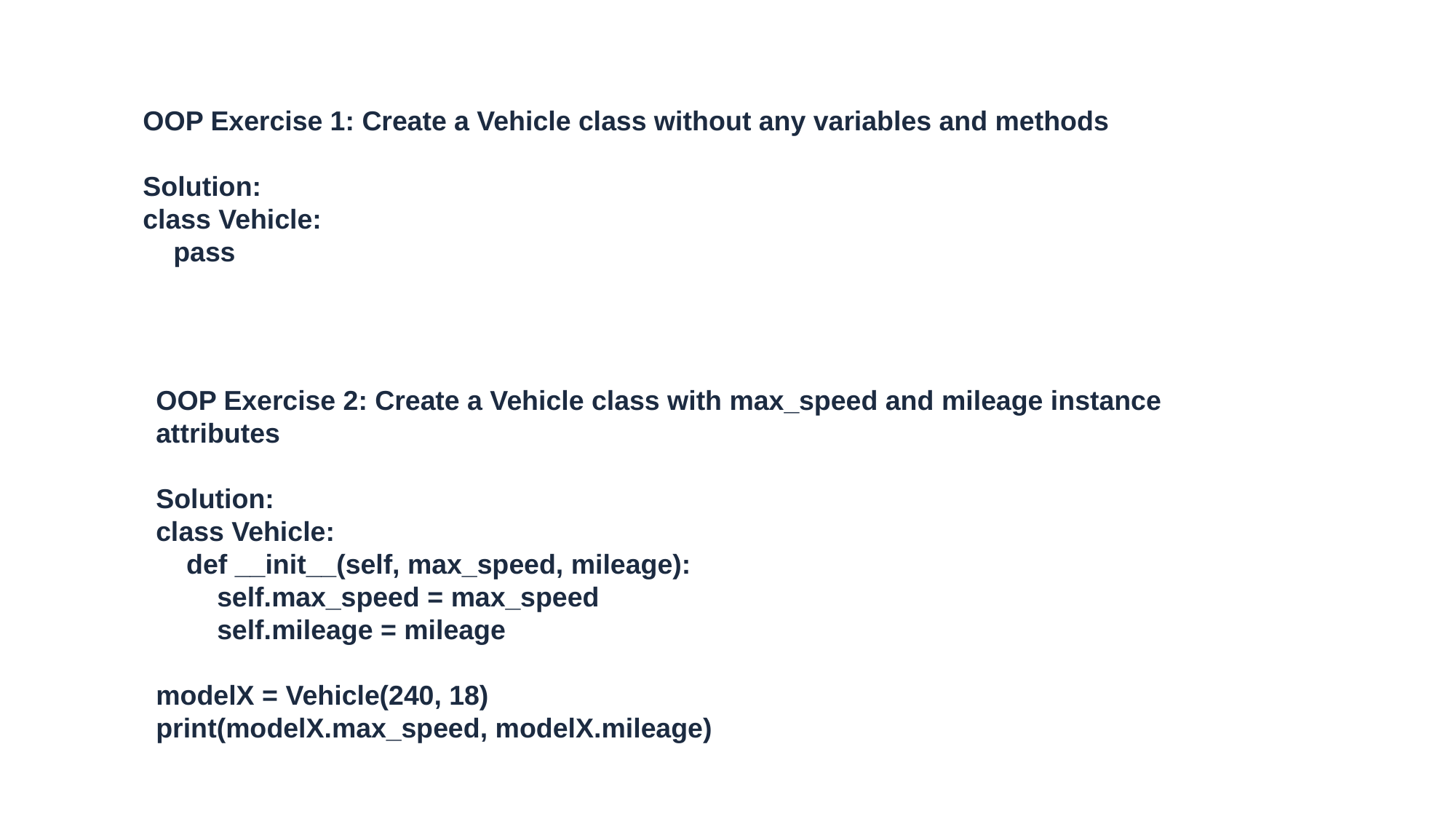

OOP Exercise 1: Create a Vehicle class without any variables and methods

Solution:
class Vehicle:
    pass

OOP Exercise 2: Create a Vehicle class with max_speed and mileage instance attributes

Solution:
class Vehicle:
    def __init__(self, max_speed, mileage):
        self.max_speed = max_speed
        self.mileage = mileage

modelX = Vehicle(240, 18)
print(modelX.max_speed, modelX.mileage)